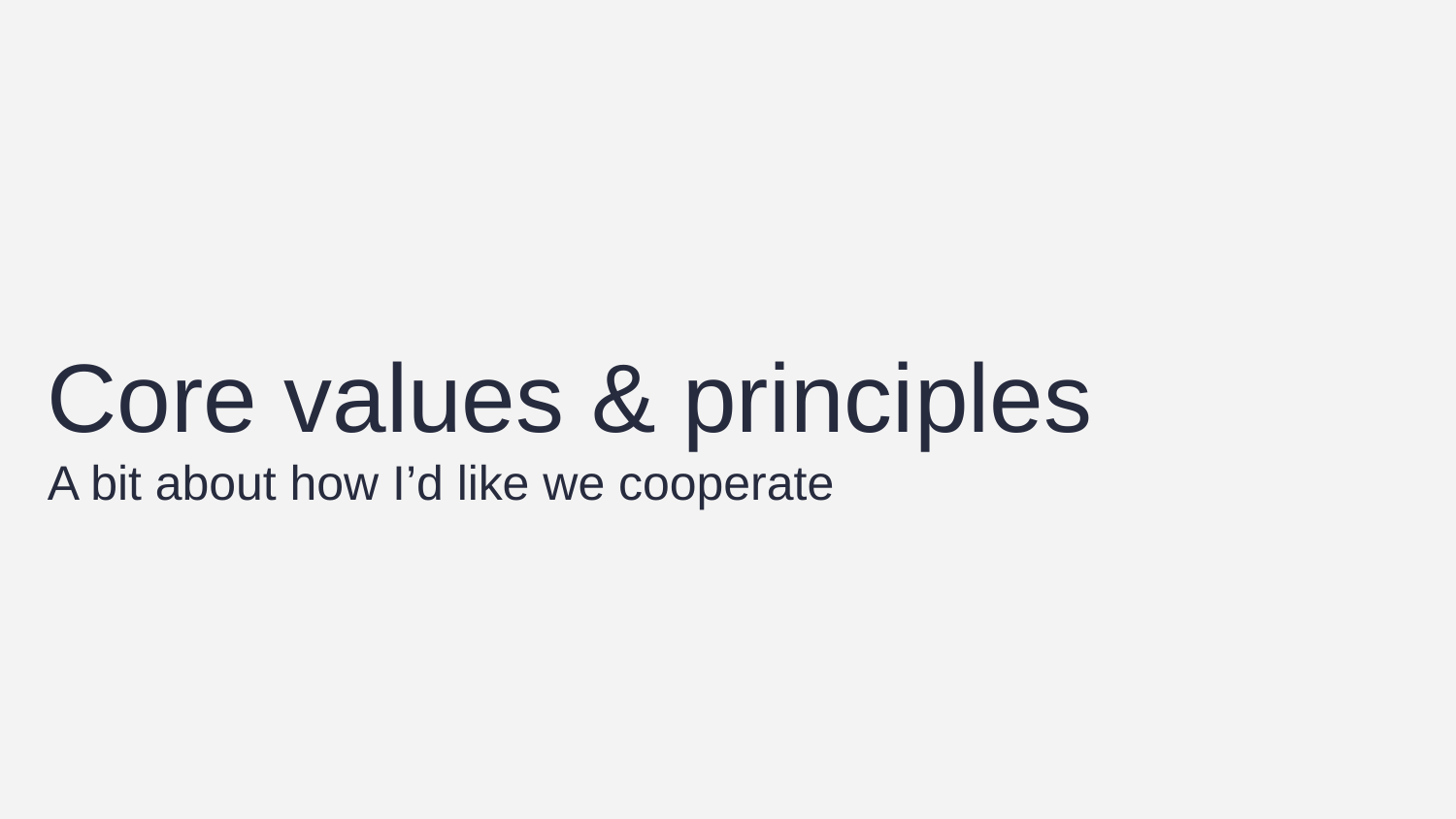

Core values & principles
A bit about how I’d like we cooperate